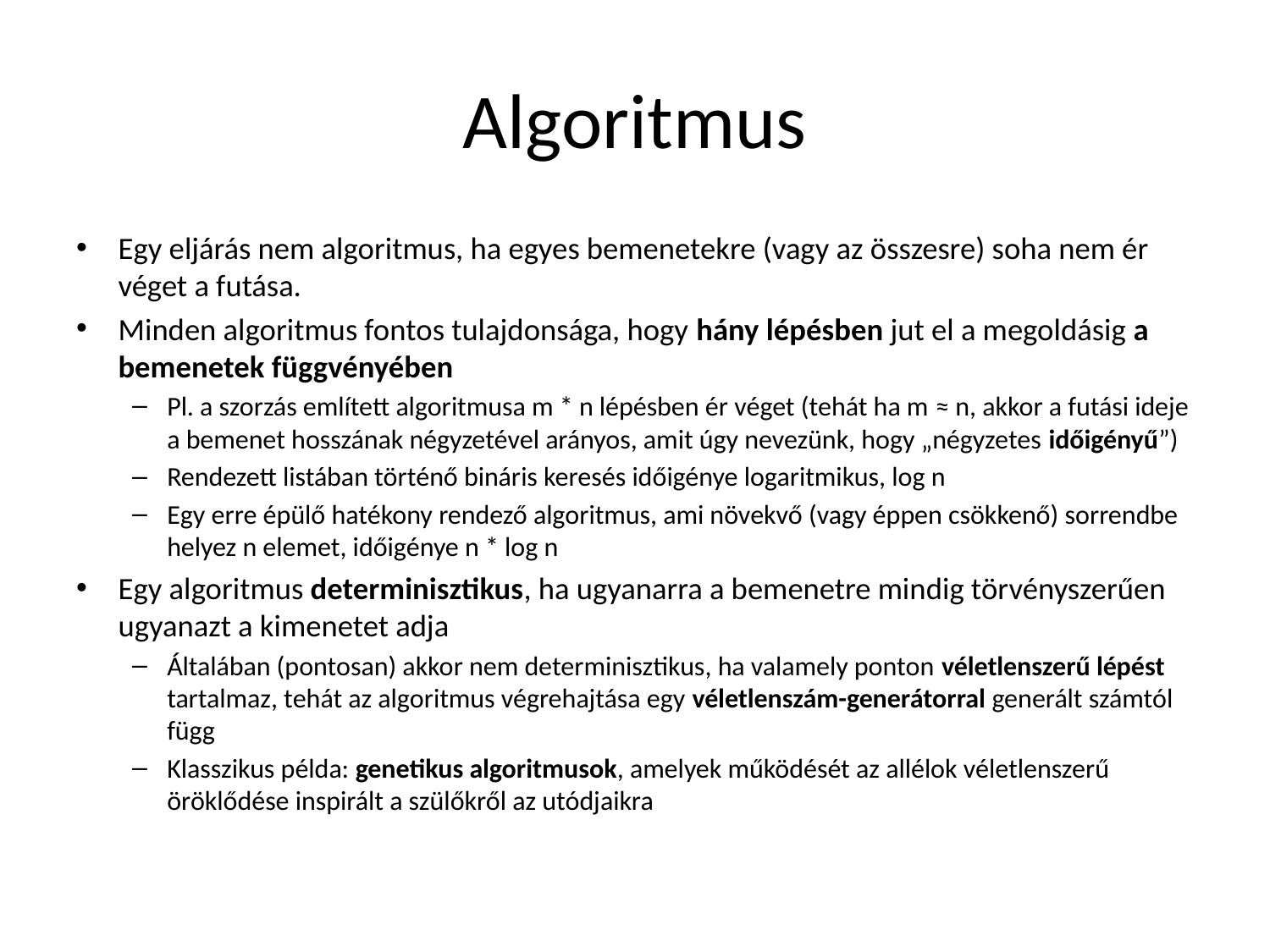

# Algoritmus
Egy eljárás nem algoritmus, ha egyes bemenetekre (vagy az összesre) soha nem ér véget a futása.
Minden algoritmus fontos tulajdonsága, hogy hány lépésben jut el a megoldásig a bemenetek függvényében
Pl. a szorzás említett algoritmusa m * n lépésben ér véget (tehát ha m ≈ n, akkor a futási ideje a bemenet hosszának négyzetével arányos, amit úgy nevezünk, hogy „négyzetes időigényű”)
Rendezett listában történő bináris keresés időigénye logaritmikus, log n
Egy erre épülő hatékony rendező algoritmus, ami növekvő (vagy éppen csökkenő) sorrendbe helyez n elemet, időigénye n * log n
Egy algoritmus determinisztikus, ha ugyanarra a bemenetre mindig törvényszerűen ugyanazt a kimenetet adja
Általában (pontosan) akkor nem determinisztikus, ha valamely ponton véletlenszerű lépést tartalmaz, tehát az algoritmus végrehajtása egy véletlenszám-generátorral generált számtól függ
Klasszikus példa: genetikus algoritmusok, amelyek működését az allélok véletlenszerű öröklődése inspirált a szülőkről az utódjaikra